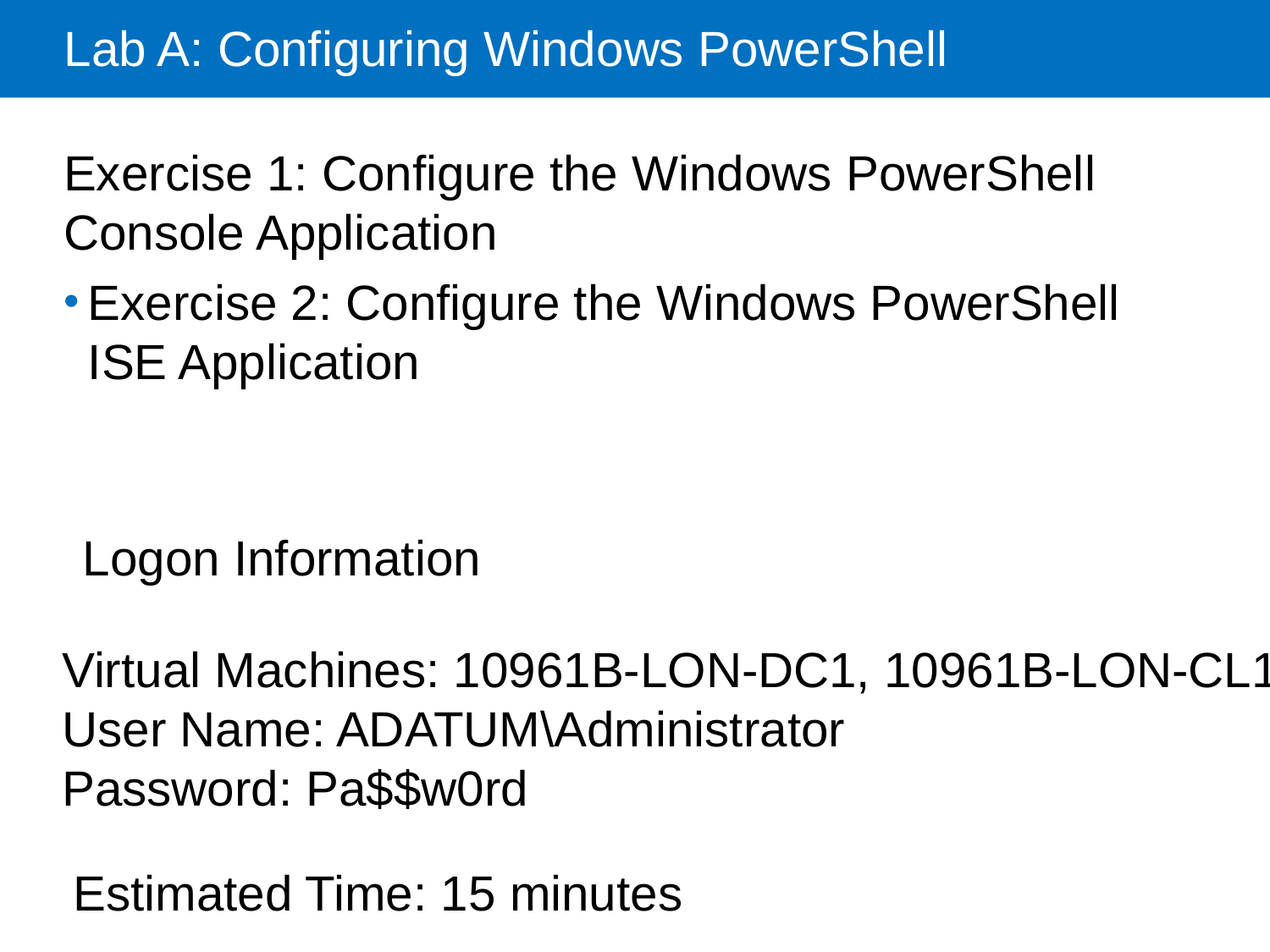

# Lab A: Configuring Windows PowerShell
Exercise 1: Configure the Windows PowerShell Console Application
Exercise 2: Configure the Windows PowerShell ISE Application
Logon Information

Virtual Machines: 10961B-LON-DC1, 10961B-LON-CL1
User Name: ADATUM\Administrator
Password: Pa$$w0rd
Estimated Time: 15 minutes